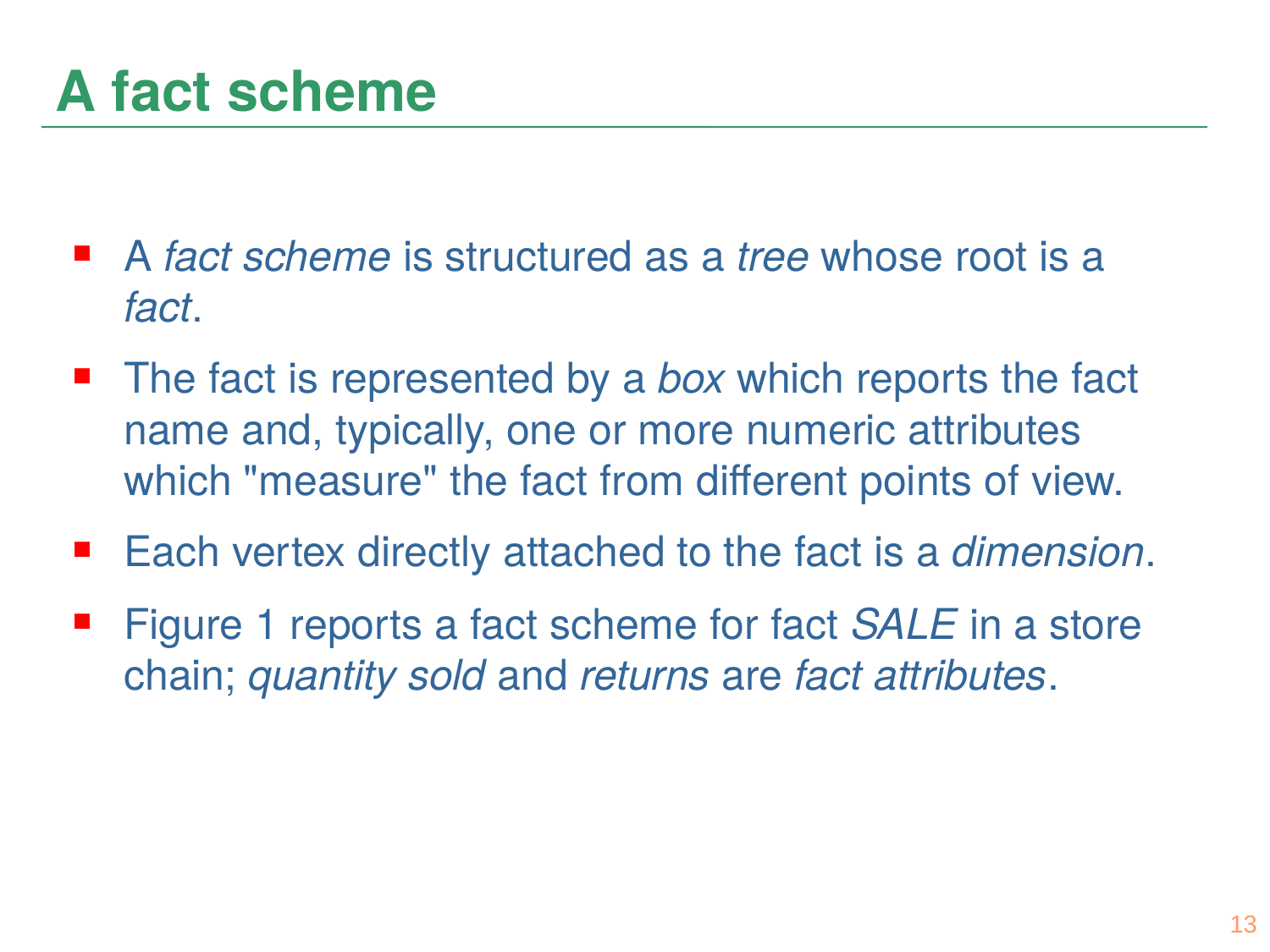

# A fact scheme
A fact scheme is structured as a tree whose root is a fact.
The fact is represented by a box which reports the fact name and, typically, one or more numeric attributes which "measure" the fact from different points of view.
Each vertex directly attached to the fact is a dimension.
Figure 1 reports a fact scheme for fact SALE in a store chain; quantity sold and returns are fact attributes.
13